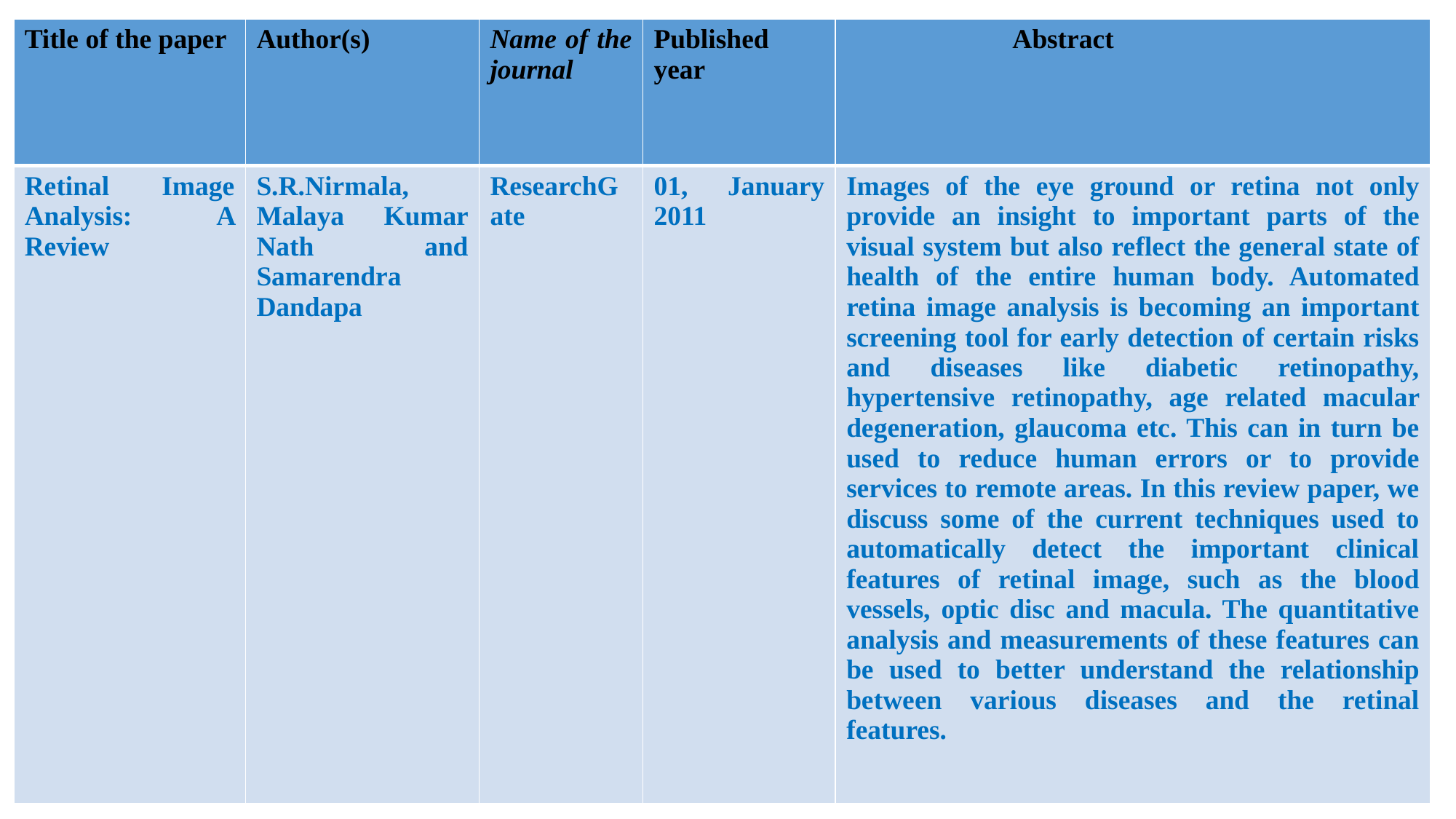

| Title of the paper | Author(s) | Name of the journal | Published year | Abstract |
| --- | --- | --- | --- | --- |
| Retinal Image Analysis: A Review | S.R.Nirmala, Malaya Kumar Nath and Samarendra Dandapa | ResearchGate | 01, January 2011 | Images of the eye ground or retina not only provide an insight to important parts of the visual system but also reflect the general state of health of the entire human body. Automated retina image analysis is becoming an important screening tool for early detection of certain risks and diseases like diabetic retinopathy, hypertensive retinopathy, age related macular degeneration, glaucoma etc. This can in turn be used to reduce human errors or to provide services to remote areas. In this review paper, we discuss some of the current techniques used to automatically detect the important clinical features of retinal image, such as the blood vessels, optic disc and macula. The quantitative analysis and measurements of these features can be used to better understand the relationship between various diseases and the retinal features. |